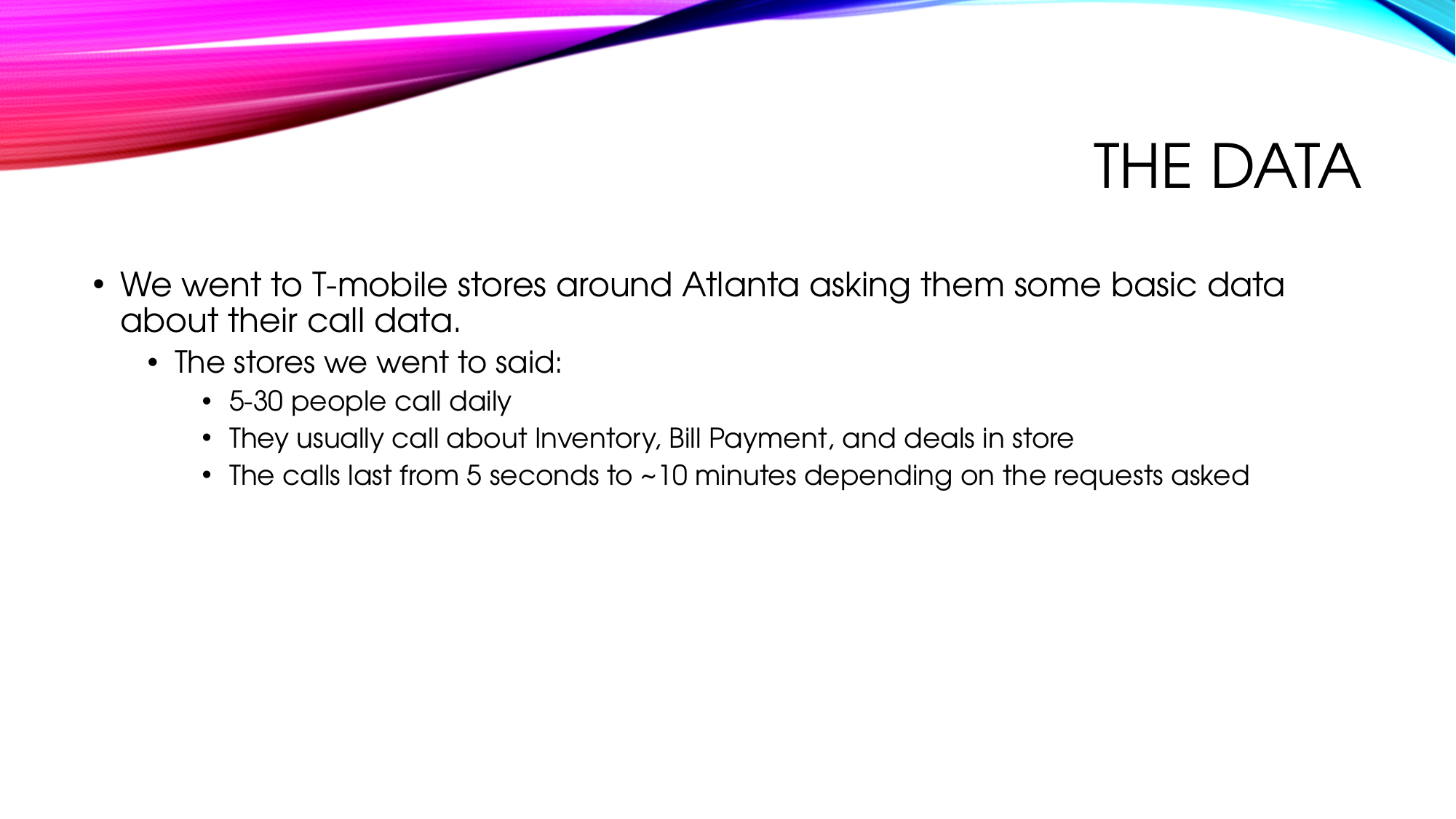

# The Data
We went to T-mobile stores around Atlanta asking them some basic data about their call data.
The stores we went to said:
5-30 people call daily
They usually call about Inventory, Bill Payment, and deals in store
The calls last from 5 seconds to ~10 minutes depending on the requests asked